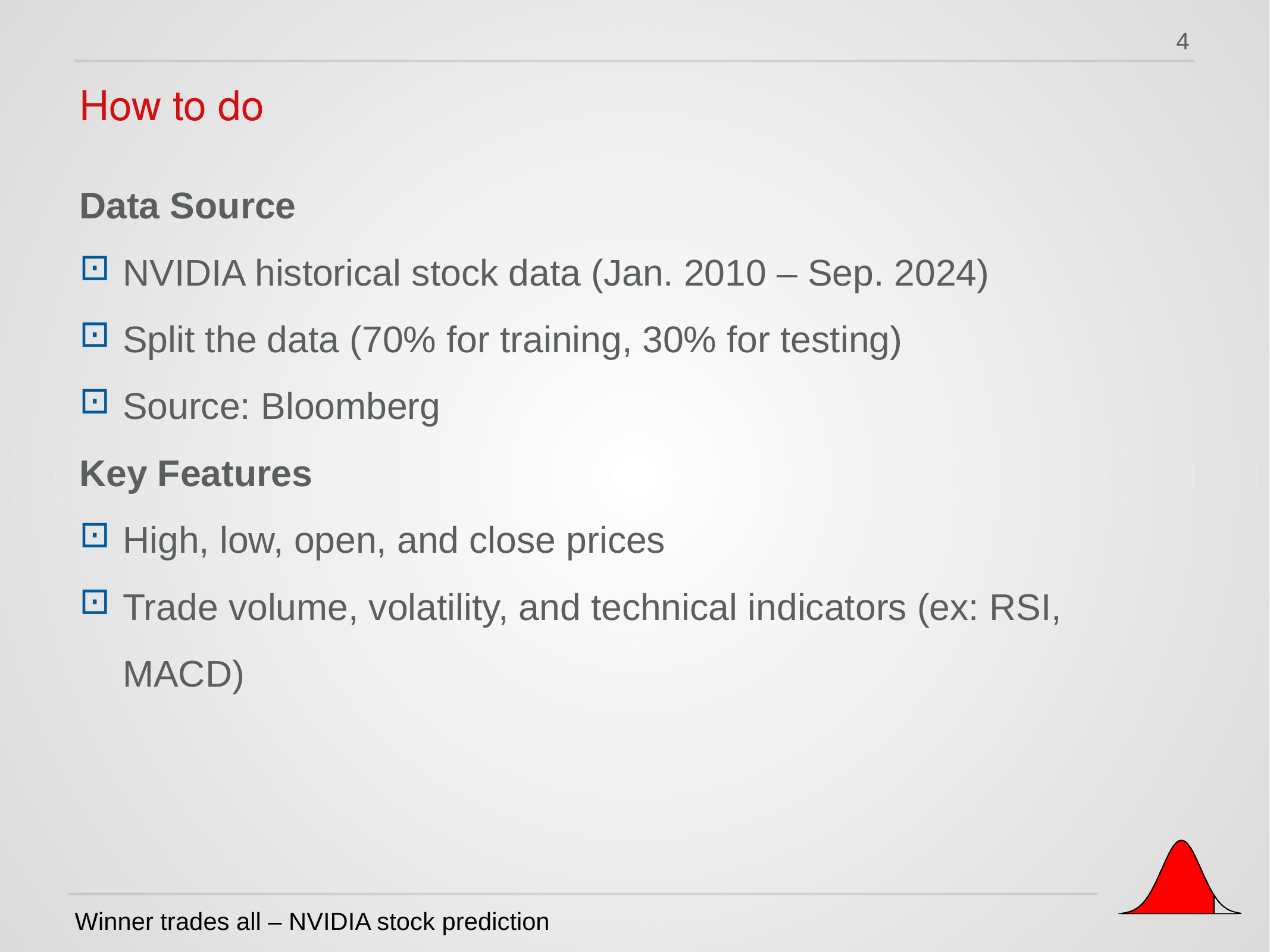

4
How to do
Data Source
NVIDIA historical stock data (Jan. 2010 – Sep. 2024)
Split the data (70% for training, 30% for testing)
Source: Bloomberg
Key Features
High, low, open, and close prices
Trade volume, volatility, and technical indicators (ex: RSI, MACD)

Winner trades all – NVIDIA stock prediction